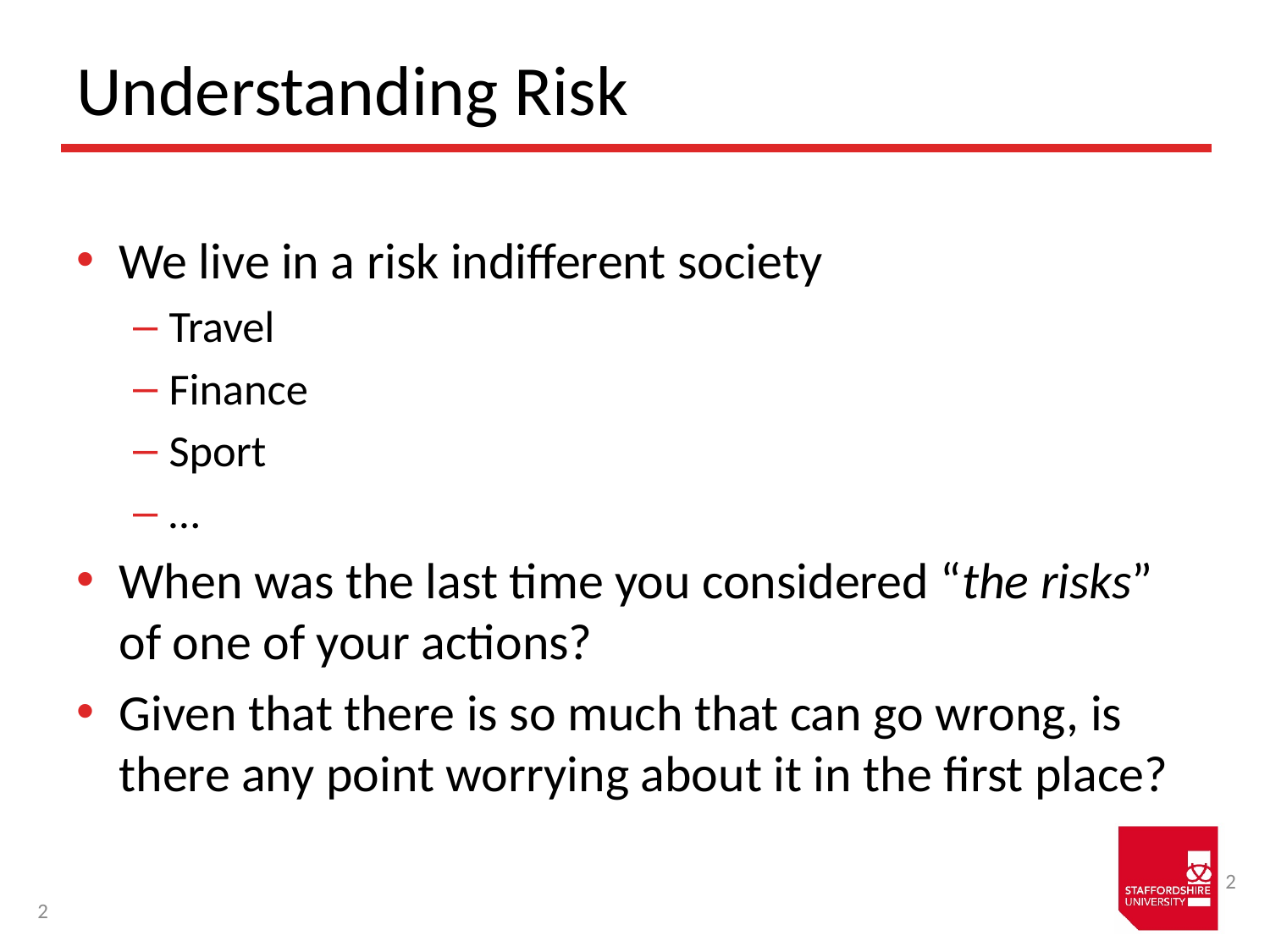

# Understanding Risk
We live in a risk indifferent society
Travel
Finance
Sport
…
When was the last time you considered “the risks” of one of your actions?
Given that there is so much that can go wrong, is there any point worrying about it in the first place?
2